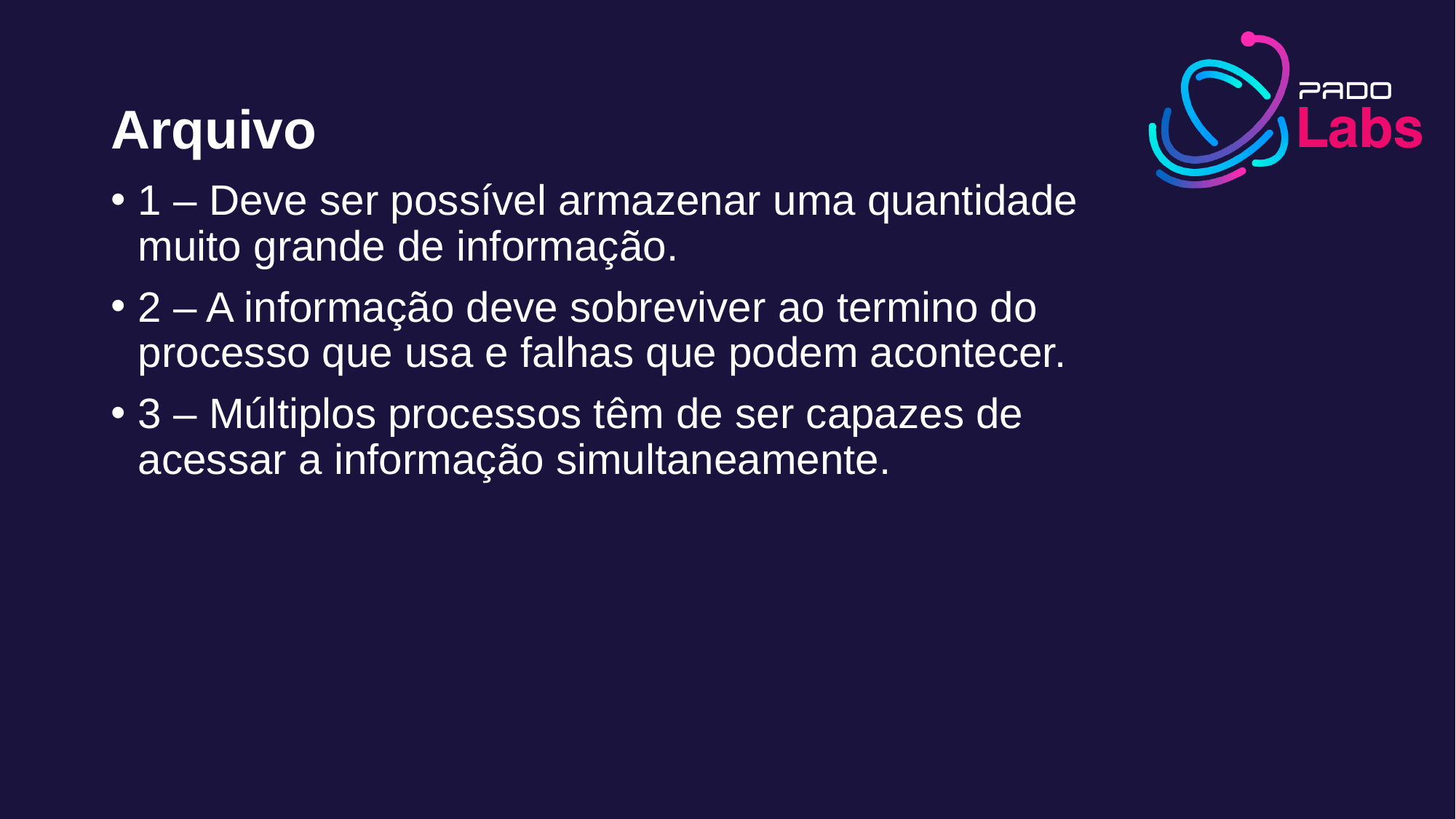

Arquivo
1 – Deve ser possível armazenar uma quantidade muito grande de informação.
2 – A informação deve sobreviver ao termino do processo que usa e falhas que podem acontecer.
3 – Múltiplos processos têm de ser capazes de acessar a informação simultaneamente.